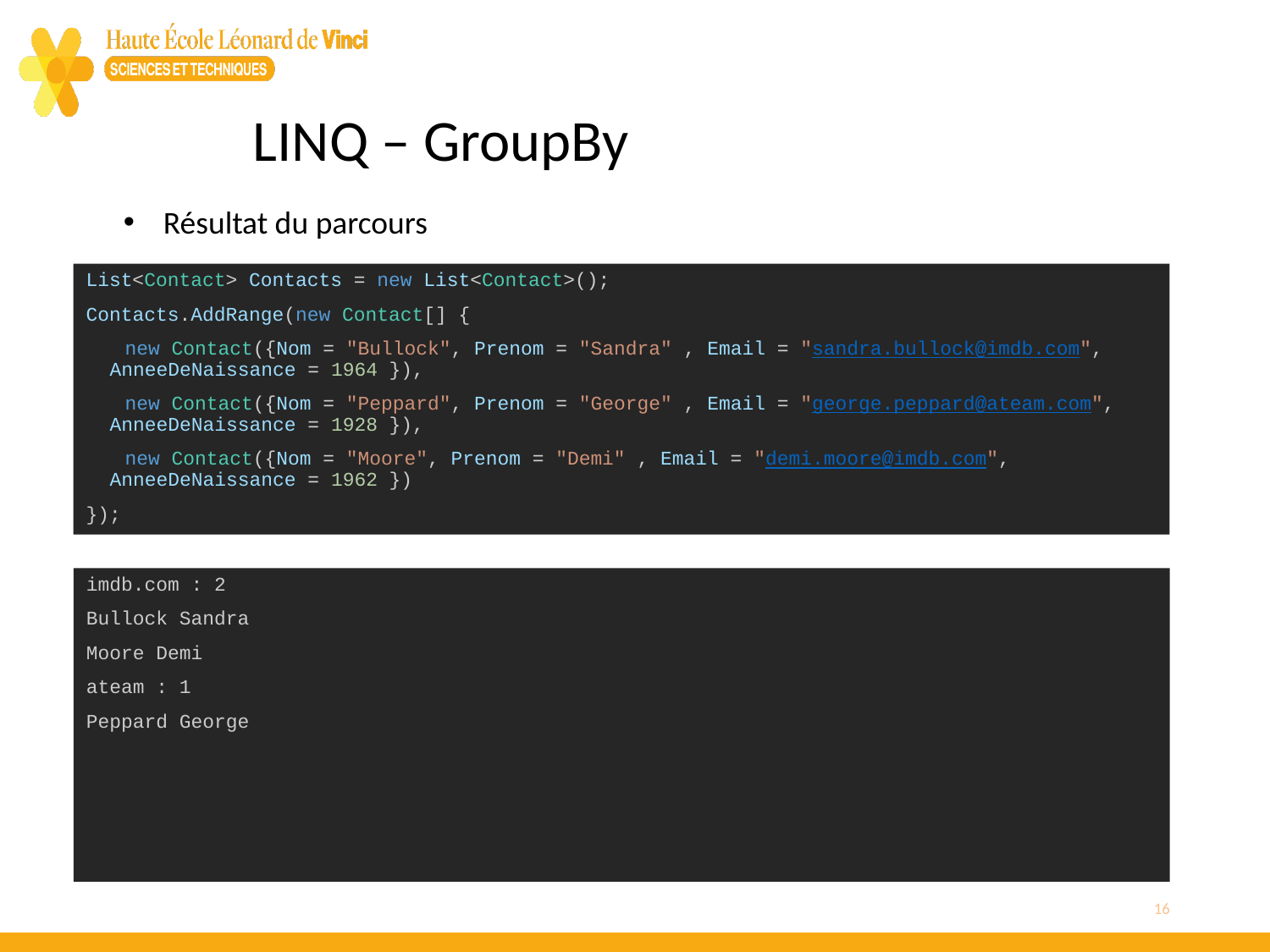

# LINQ – GroupBy
Résultat du parcours
List<Contact> Contacts = new List<Contact>();
Contacts.AddRange(new Contact[] {
  new Contact({Nom = "Bullock", Prenom = "Sandra" , Email = "sandra.bullock@imdb.com", AnneeDeNaissance = 1964 }),
  new Contact({Nom = "Peppard", Prenom = "George" , Email = "george.peppard@ateam.com", AnneeDeNaissance = 1928 }),
  new Contact({Nom = "Moore", Prenom = "Demi" , Email = "demi.moore@imdb.com", AnneeDeNaissance = 1962 })
});
imdb.com : 2
Bullock Sandra
Moore Demi
ateam : 1
Peppard George
16